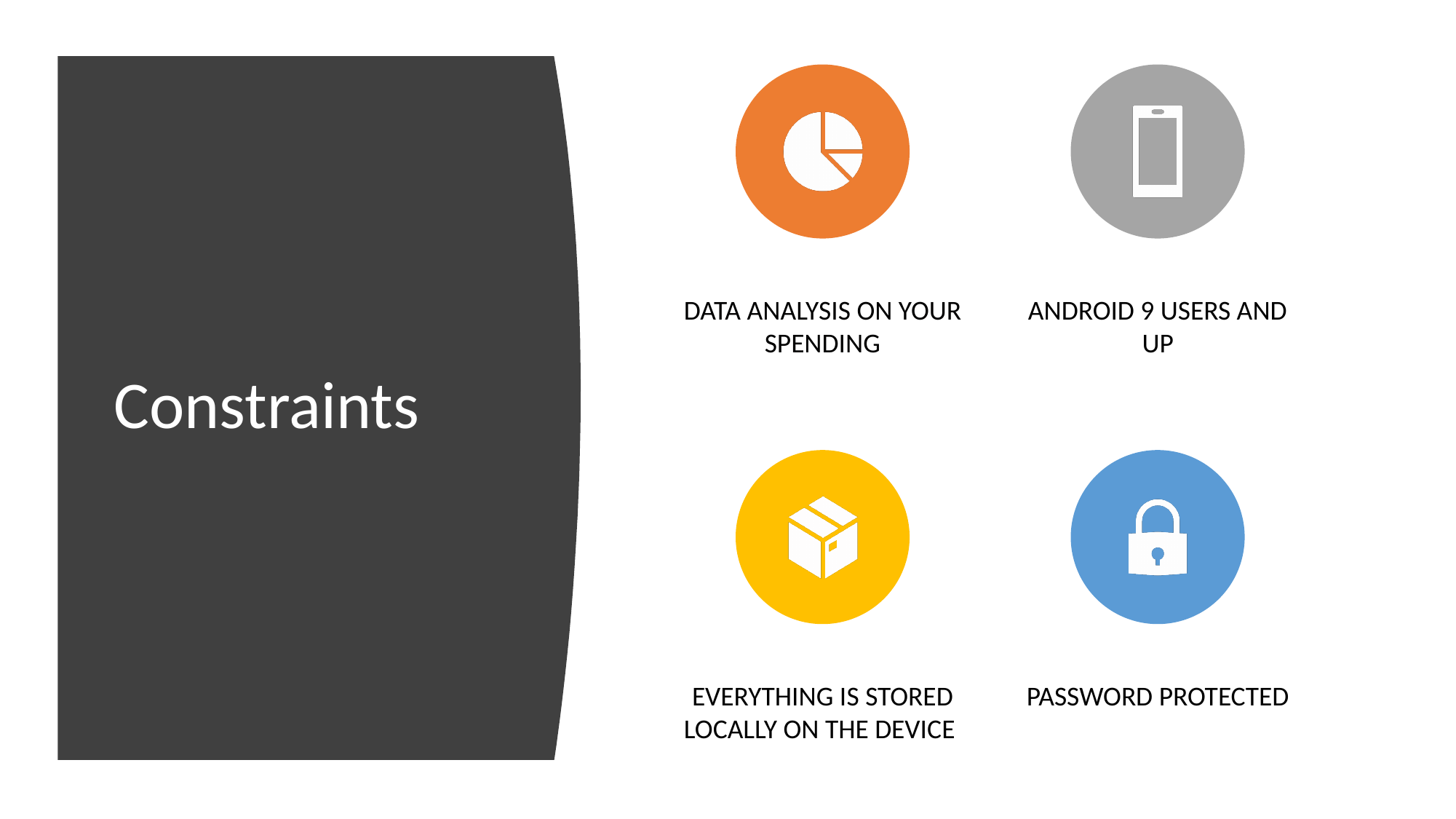

Data analysis on your spending
Android 9 users and up
Everything is stored locally on the device
Password protected
# Constraints